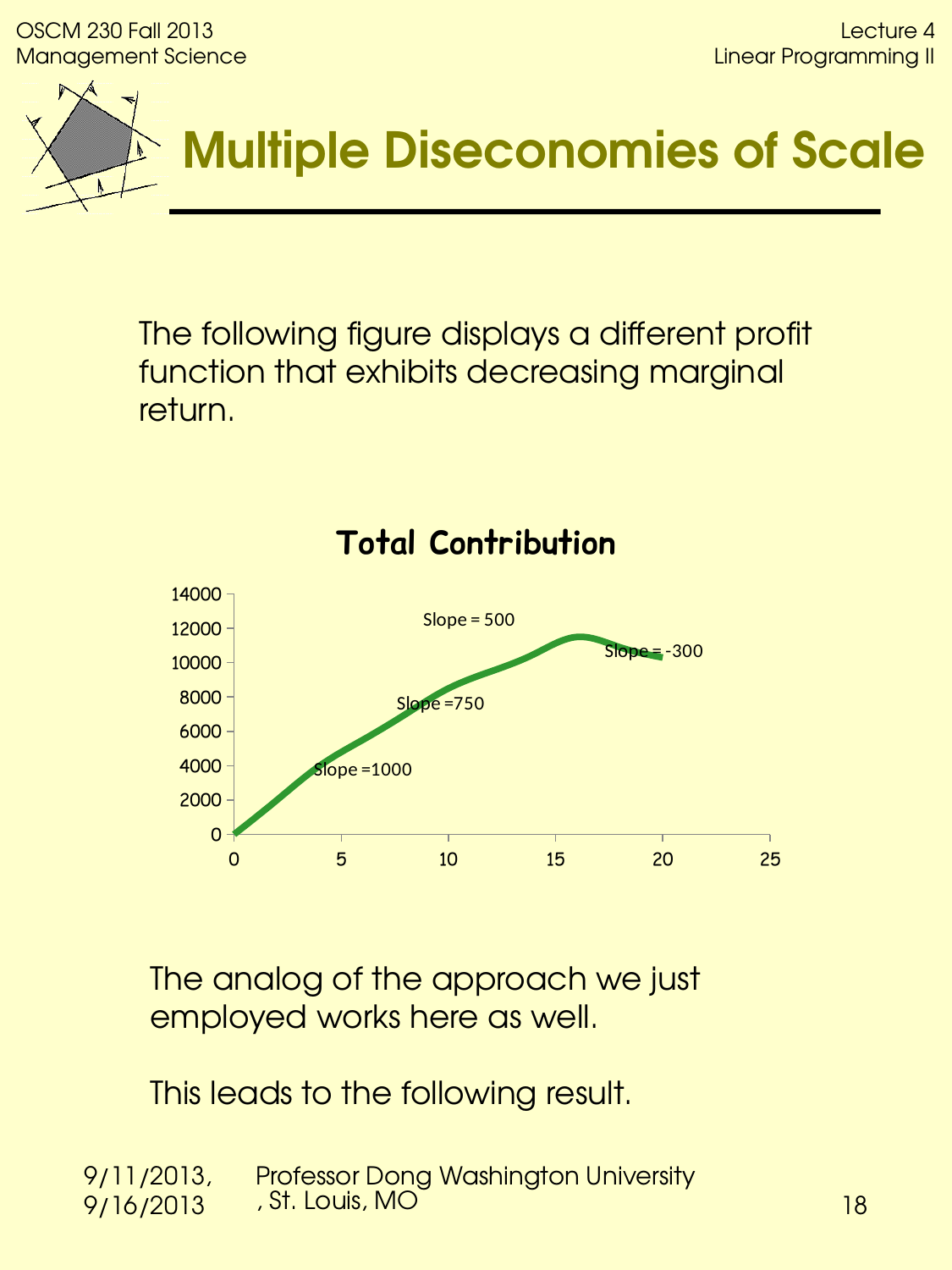

# Multiple Diseconomies of Scale

The following figure displays a different profit function that exhibits decreasing marginal return.

### Chart:

| Category | Total Contribution |
|---|---|
The analog of the approach we just employed works here as well.

This leads to the following result.
9/11/2013, 9/16/2013
Professor Dong Washington University, St. Louis, MO

18